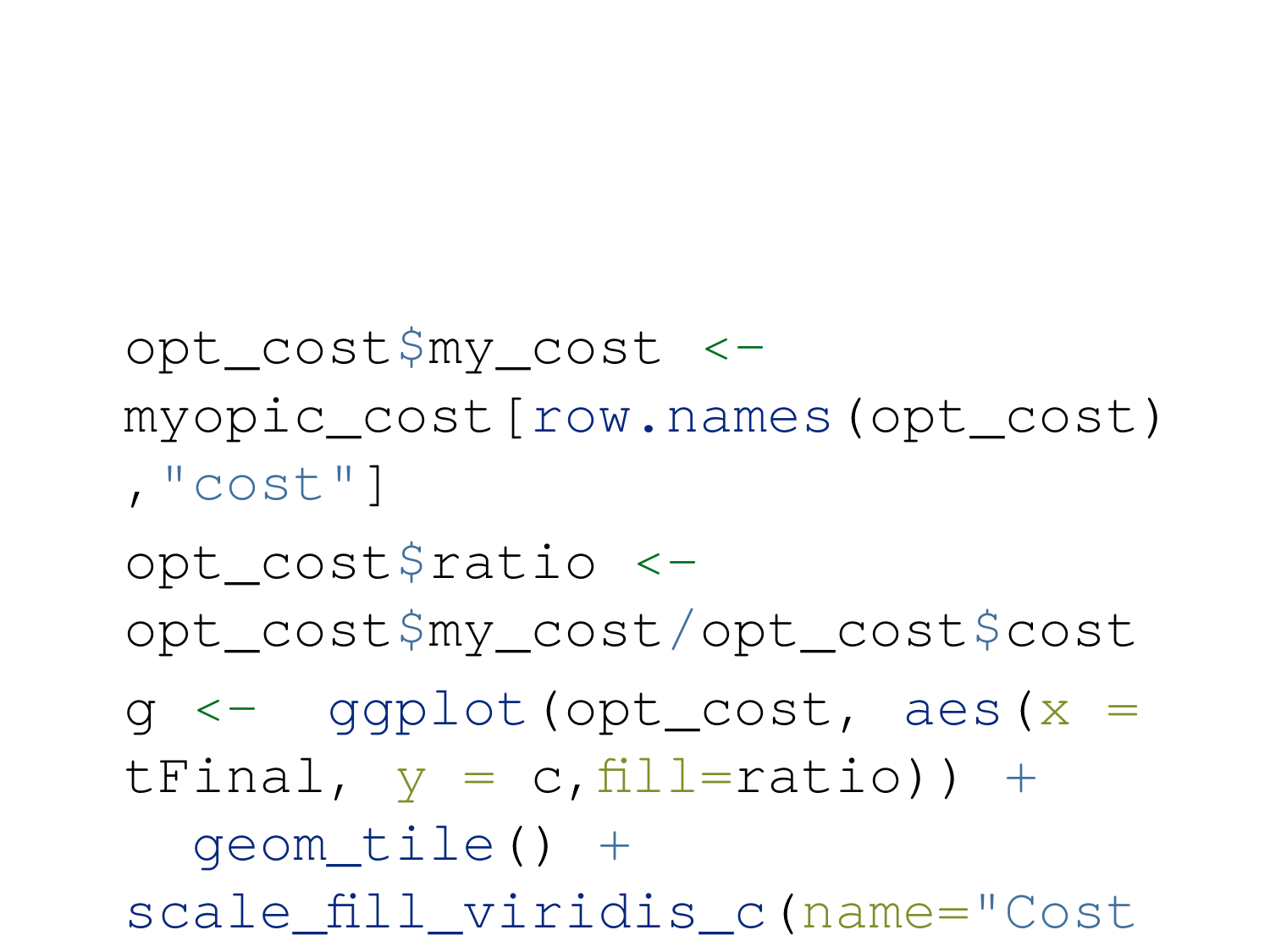

opt_cost$my_cost <- myopic_cost[row.names(opt_cost),"cost"]
opt_cost$ratio <- opt_cost$my_cost/opt_cost$cost
g <-  ggplot(opt_cost, aes(x = tFinal, y = c,fill=ratio)) +
  geom_tile() + scale_fill_viridis_c(name="Cost Ratio")+xlab(TeX(r'($T_{final}$)'))+theme(legend.position = "bottom")
g